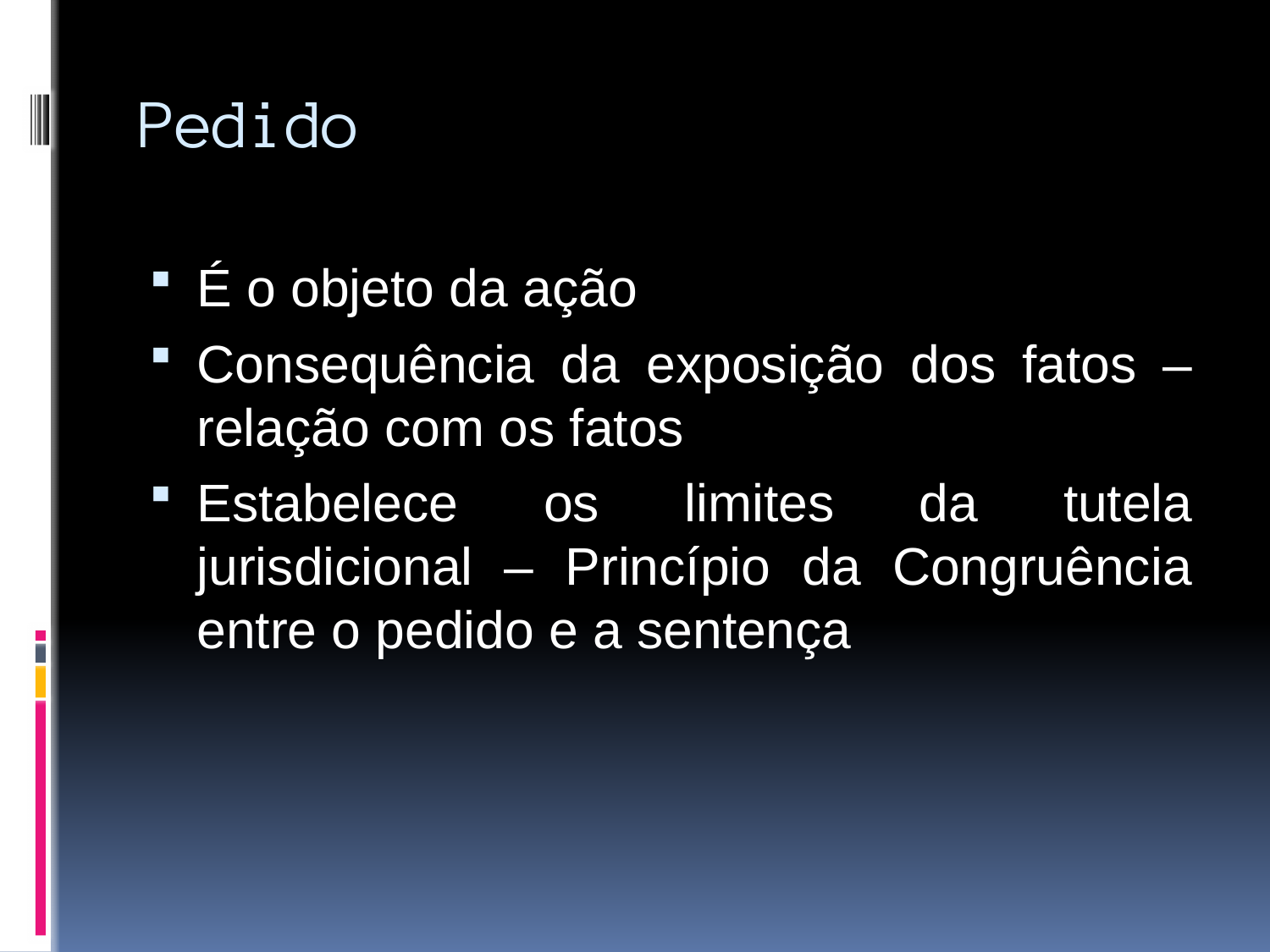

# Pedido
É o objeto da ação
Consequência da exposição dos fatos – relação com os fatos
Estabelece os limites da tutela jurisdicional – Princípio da Congruência entre o pedido e a sentença